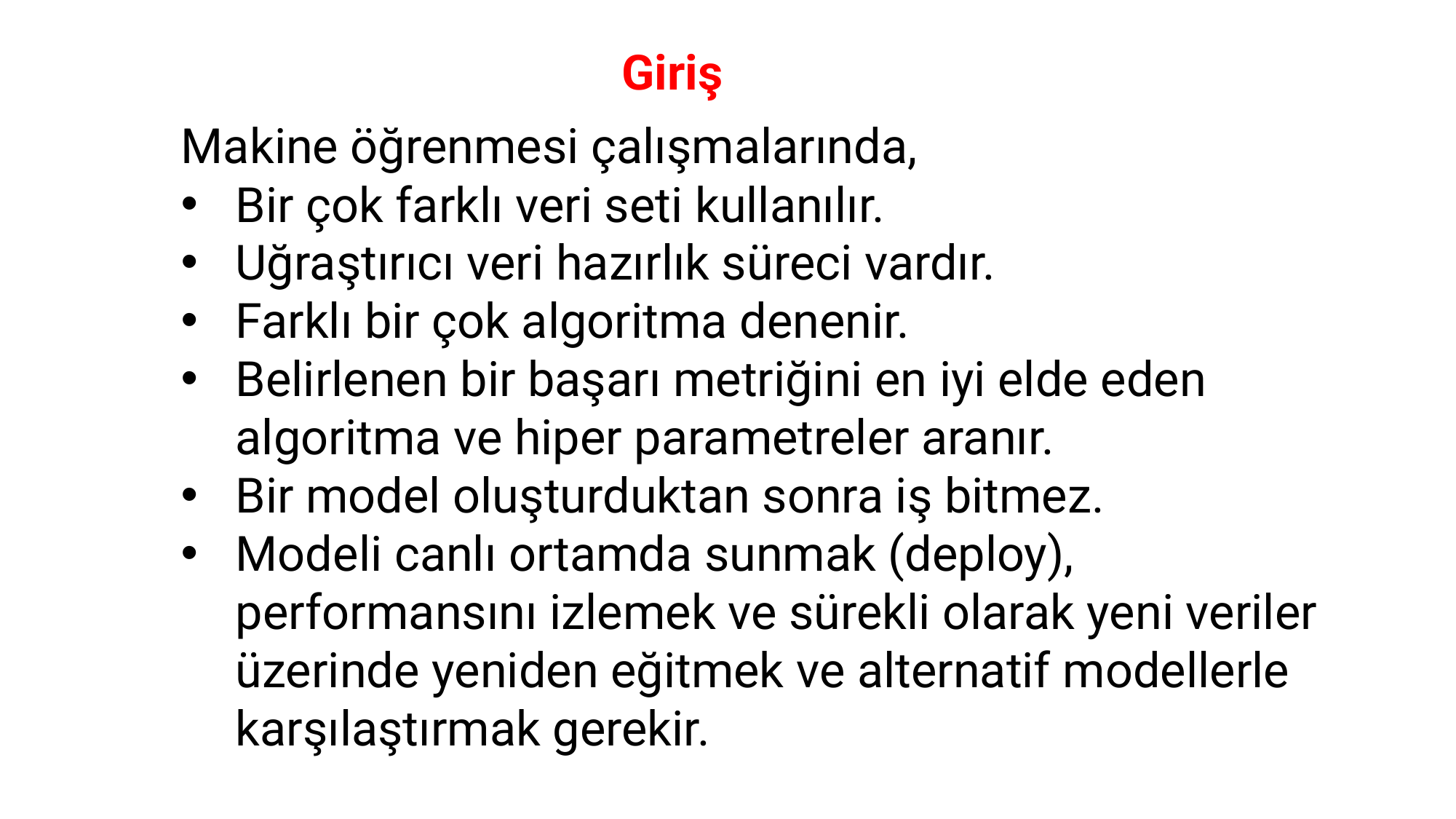

Giriş
Makine öğrenmesi çalışmalarında,
Bir çok farklı veri seti kullanılır.
Uğraştırıcı veri hazırlık süreci vardır.
Farklı bir çok algoritma denenir.
Belirlenen bir başarı metriğini en iyi elde eden algoritma ve hiper parametreler aranır.
Bir model oluşturduktan sonra iş bitmez.
Modeli canlı ortamda sunmak (deploy), performansını izlemek ve sürekli olarak yeni veriler üzerinde yeniden eğitmek ve alternatif modellerle karşılaştırmak gerekir.